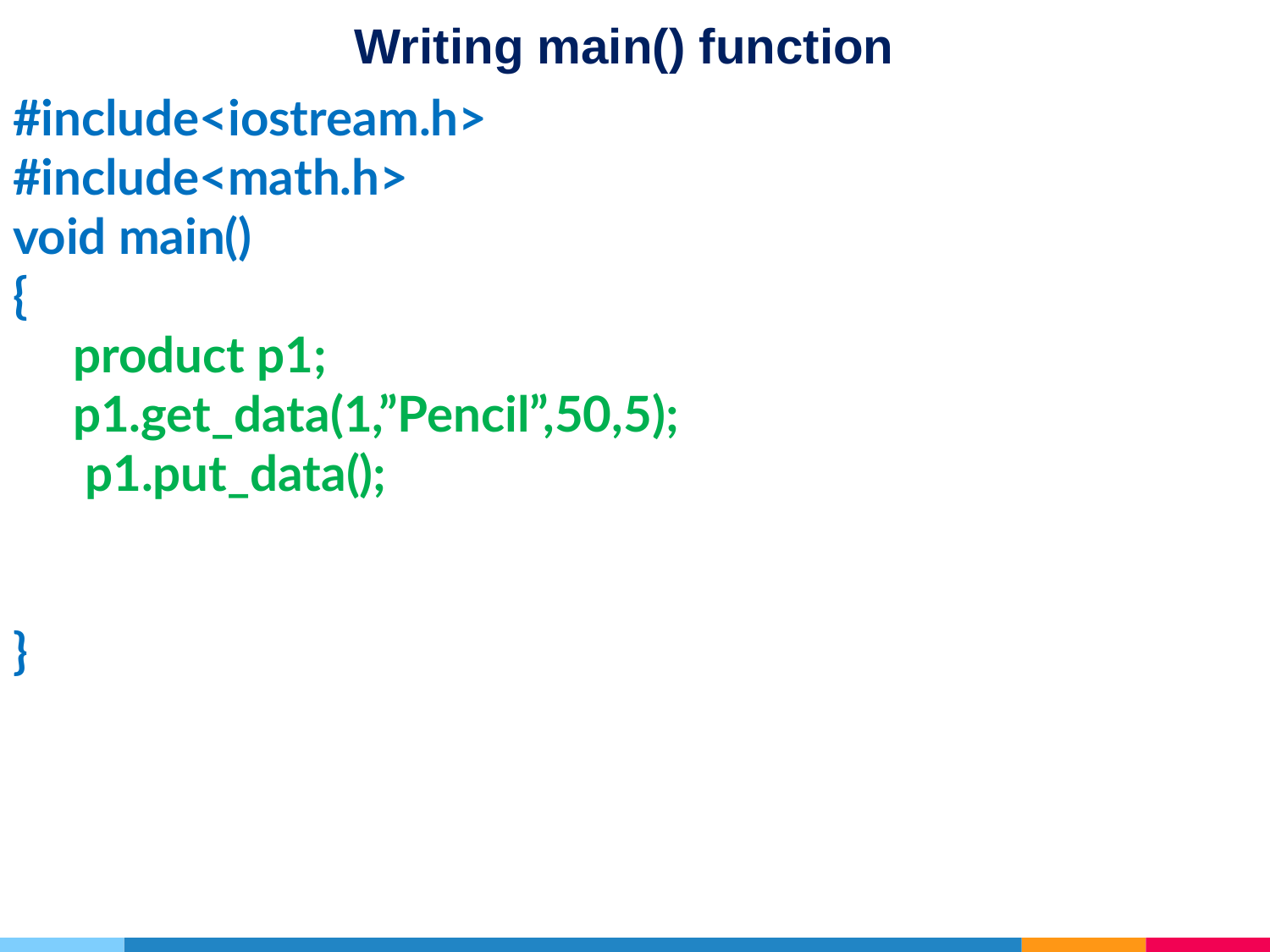

# Writing main() function
#include<iostream.h>
#include<math.h>
void main()
{
     product p1;
     p1.get_data(1,”Pencil”,50,5);
      p1.put_data();

}